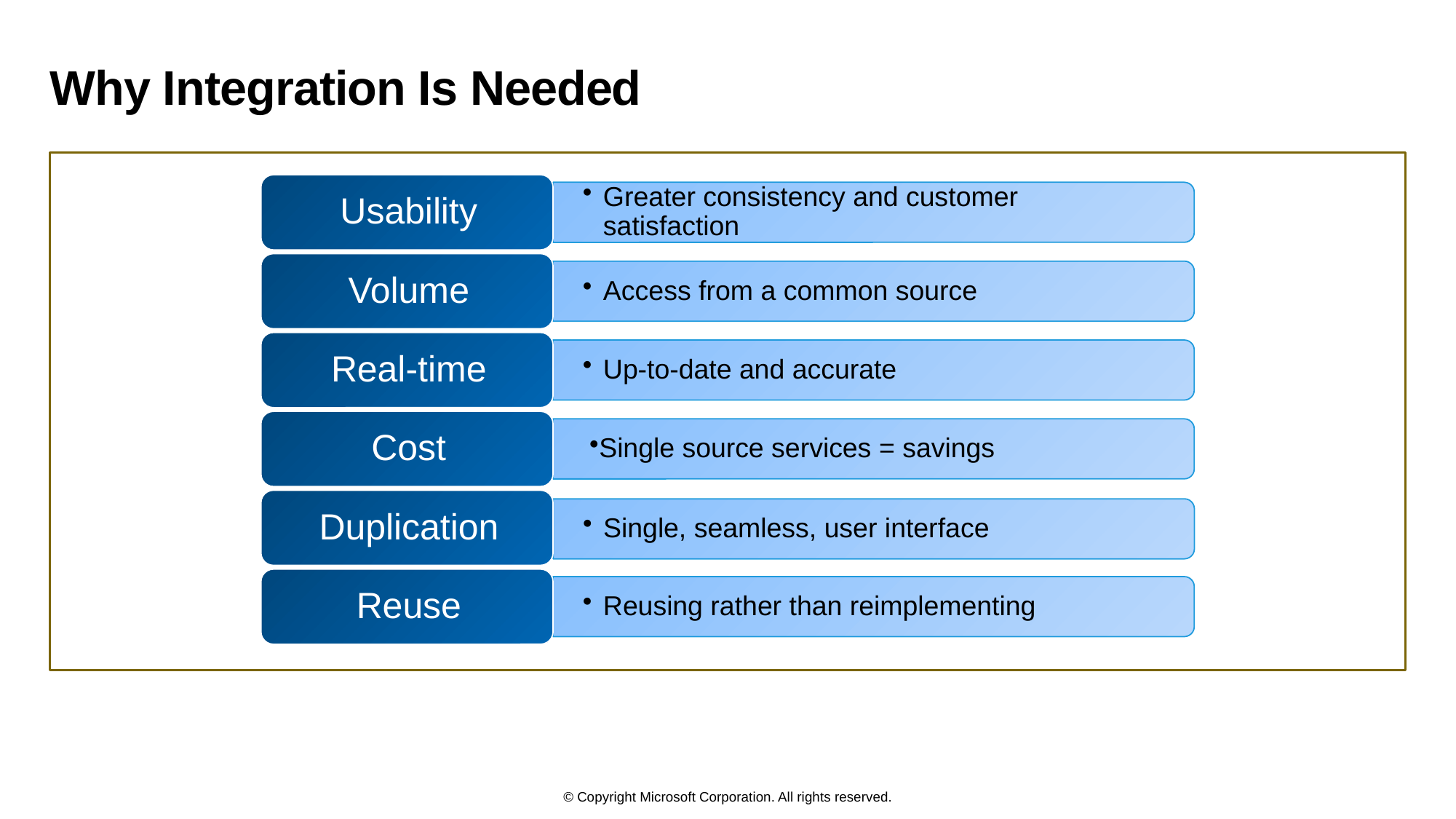

# Why Integration Is Needed

Greater consistency and customer satisfaction
Usability
Access from a common source
Volume
Up-to-date and accurate
Real-time
Single source services = savings
Cost
Single, seamless, user interface
Duplication
Reusing rather than reimplementing
Reuse